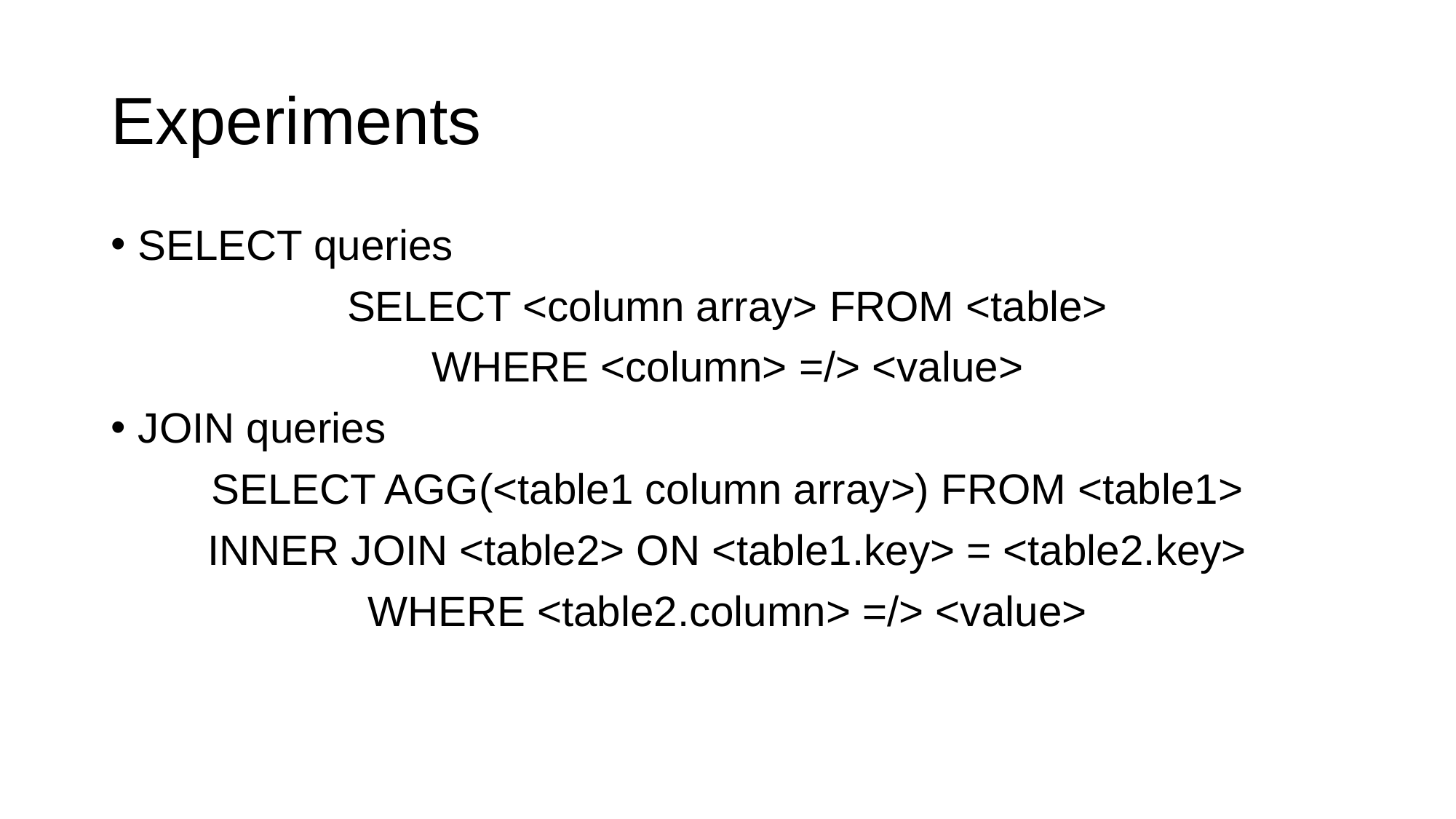

# Experiments
SELECT queries
SELECT <column array> FROM <table>
WHERE <column> =/> <value>
JOIN queries
SELECT AGG(<table1 column array>) FROM <table1>
INNER JOIN <table2> ON <table1.key> = <table2.key>
WHERE <table2.column> =/> <value>